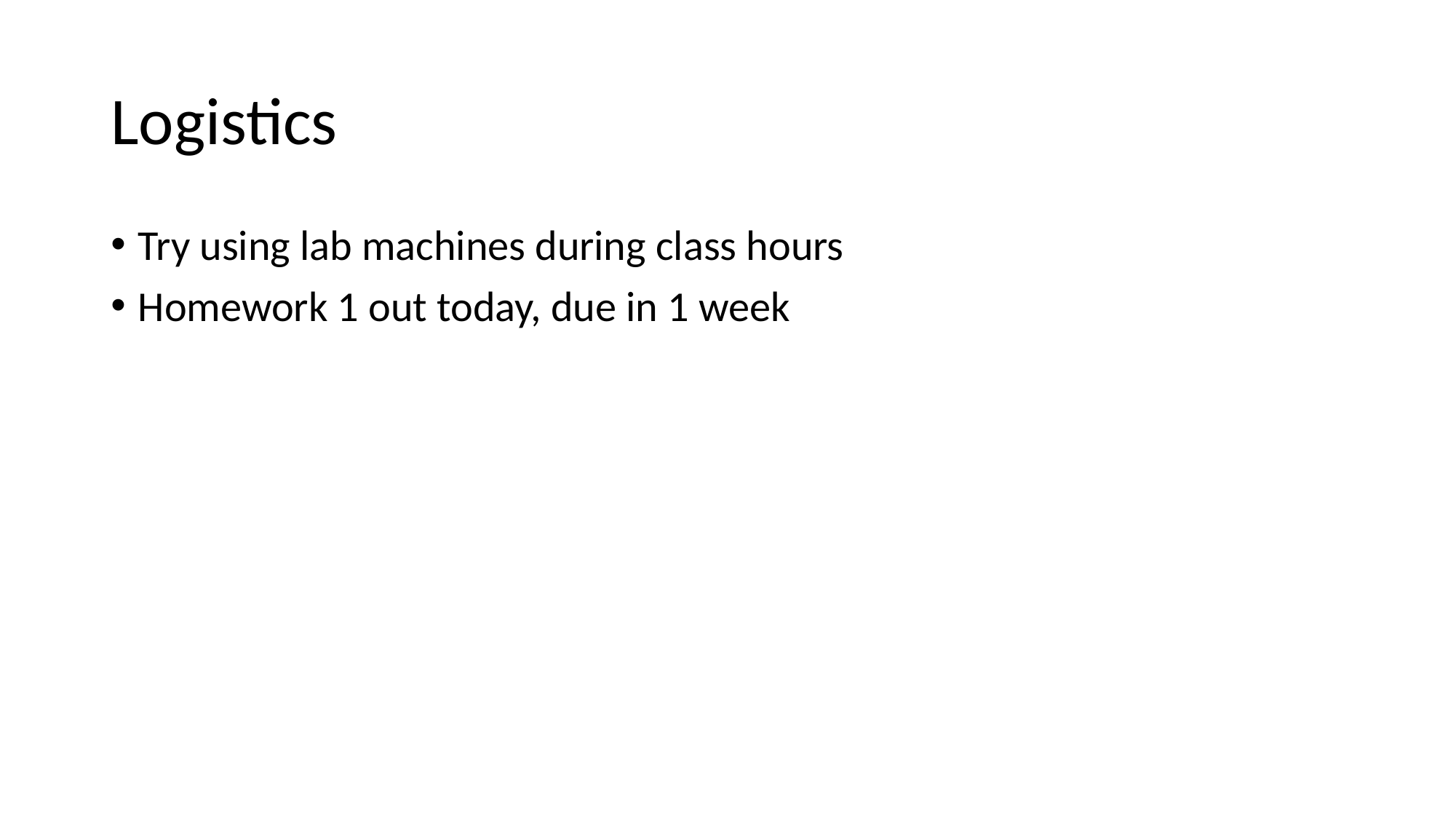

# Logistics
Try using lab machines during class hours
Homework 1 out today, due in 1 week